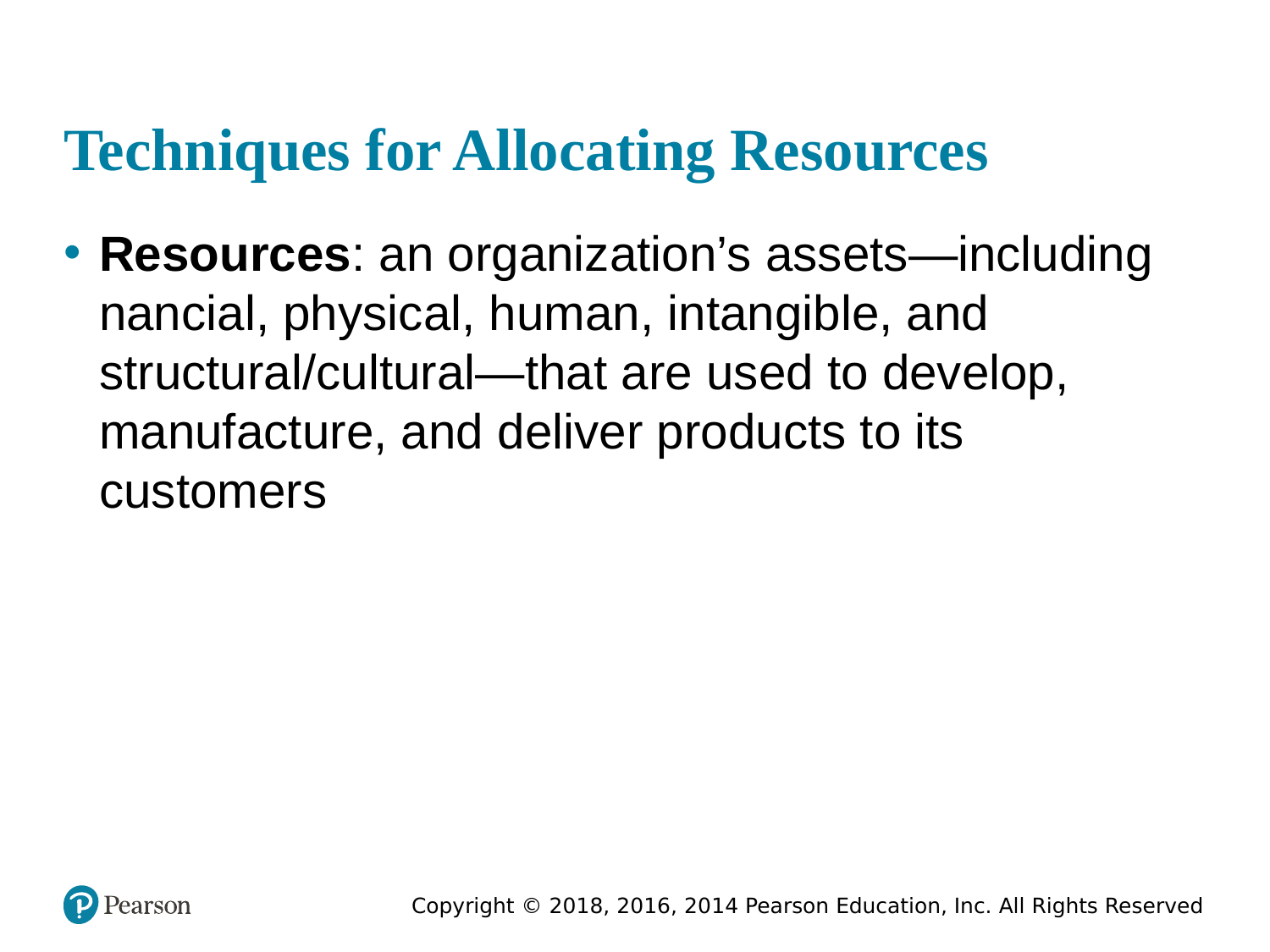

# Techniques for Allocating Resources
Resources: an organization’s assets—including nancial, physical, human, intangible, and structural/cultural—that are used to develop, manufacture, and deliver products to its customers